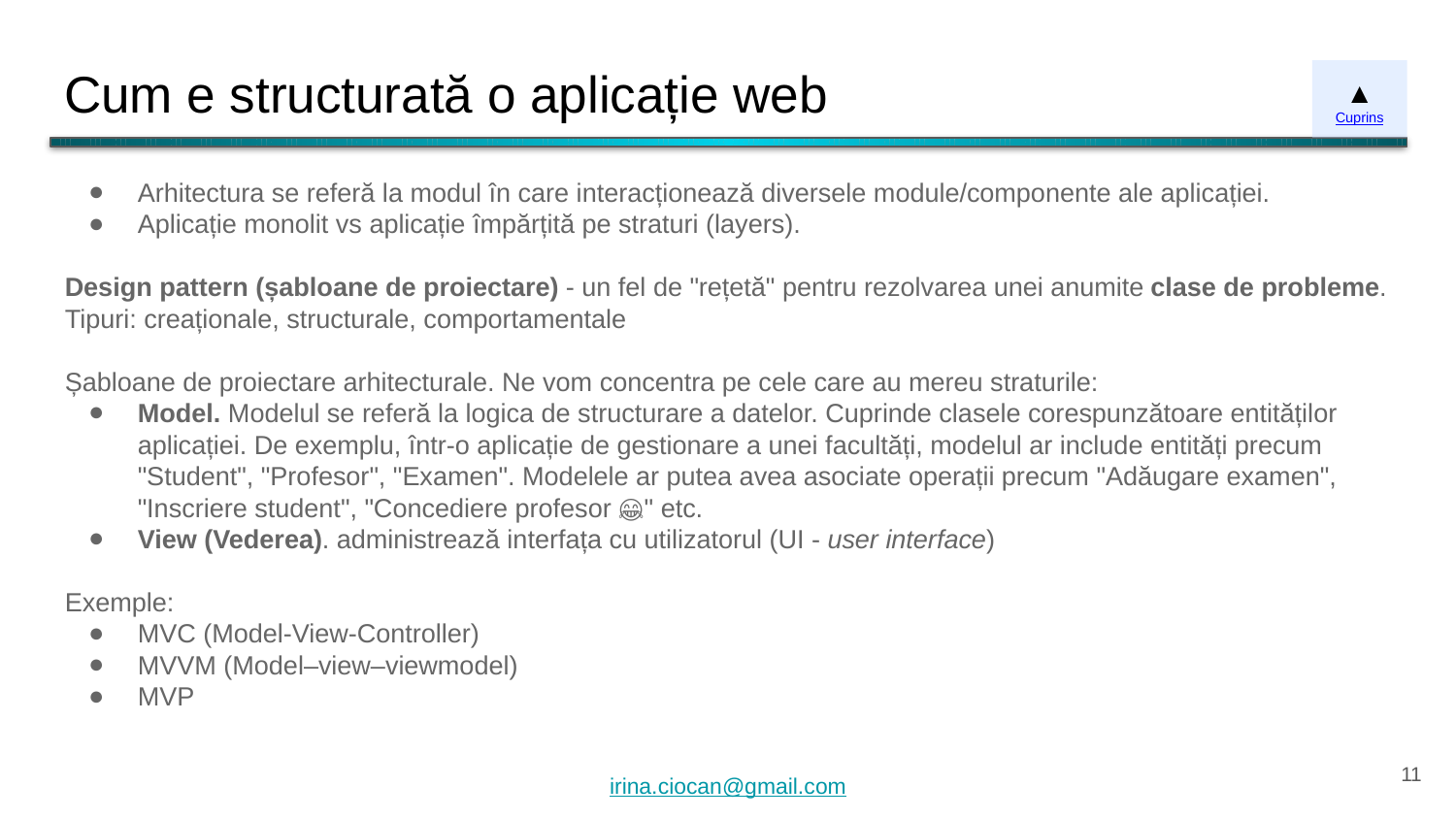

# Cum e structurată o aplicație web
▲
Cuprins

Arhitectura se referă la modul în care interacționează diversele module/componente ale aplicației.
Aplicație monolit vs aplicație împărțită pe straturi (layers).

Design pattern (șabloane de proiectare) - un fel de "rețetă" pentru rezolvarea unei anumite clase de probleme. Tipuri: creaționale, structurale, comportamentale

Șabloane de proiectare arhitecturale. Ne vom concentra pe cele care au mereu straturile:
Model. Modelul se referă la logica de structurare a datelor. Cuprinde clasele corespunzătoare entităților aplicației. De exemplu, într-o aplicație de gestionare a unei facultăți, modelul ar include entități precum "Student", "Profesor", "Examen". Modelele ar putea avea asociate operații precum "Adăugare examen", "Inscriere student", "Concediere profesor 😂" etc.
View (Vederea). administrează interfața cu utilizatorul (UI - user interface)

Exemple:
MVC (Model-View-Controller)
MVVM (Model–view–viewmodel)
MVP

11
irina.ciocan@gmail.com